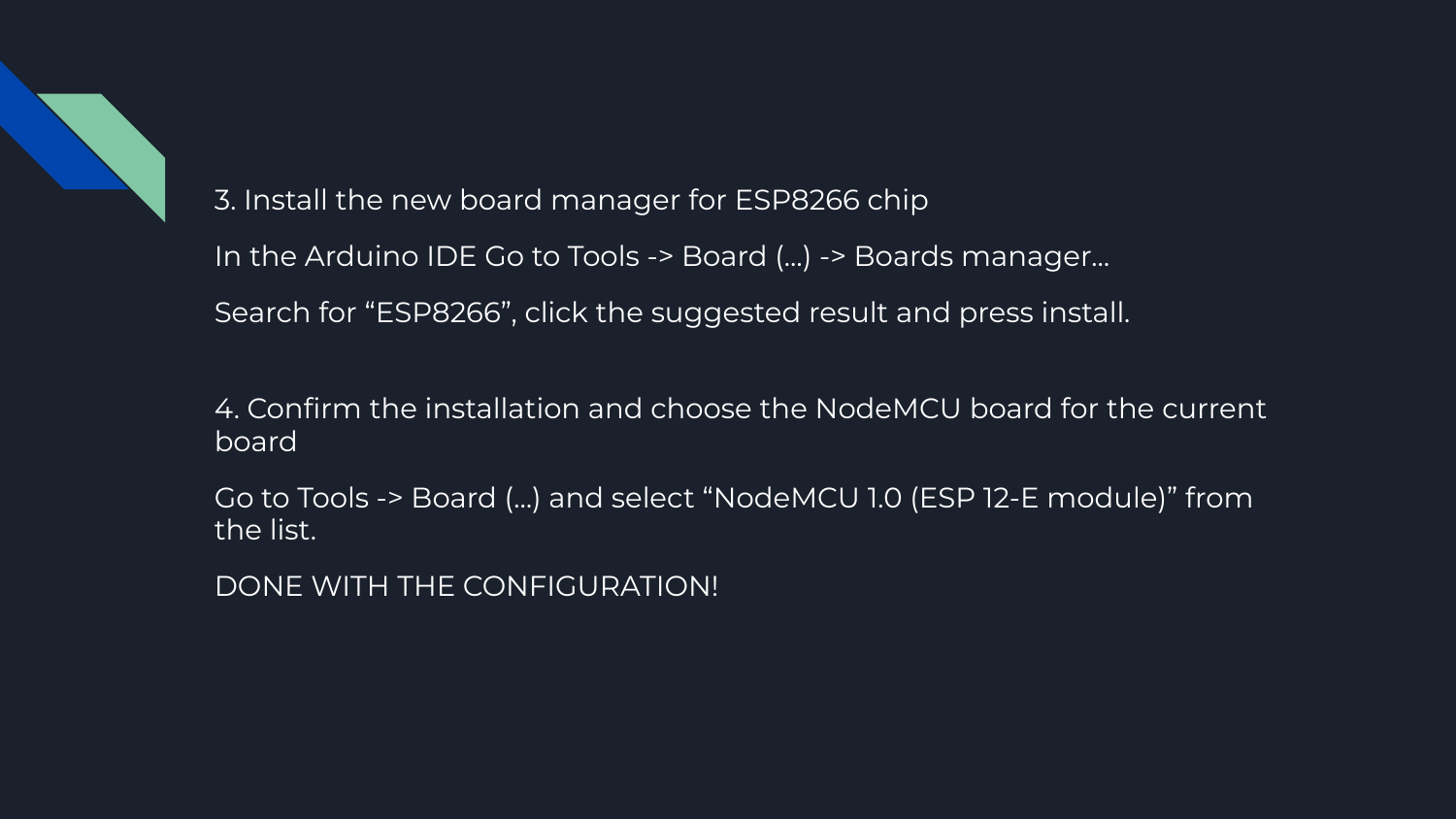

3. Install the new board manager for ESP8266 chip
In the Arduino IDE Go to Tools -> Board (…) -> Boards manager…
Search for “ESP8266”, click the suggested result and press install.
4. Confirm the installation and choose the NodeMCU board for the current board
Go to Tools -> Board (…) and select “NodeMCU 1.0 (ESP 12-E module)” from the list.
DONE WITH THE CONFIGURATION!